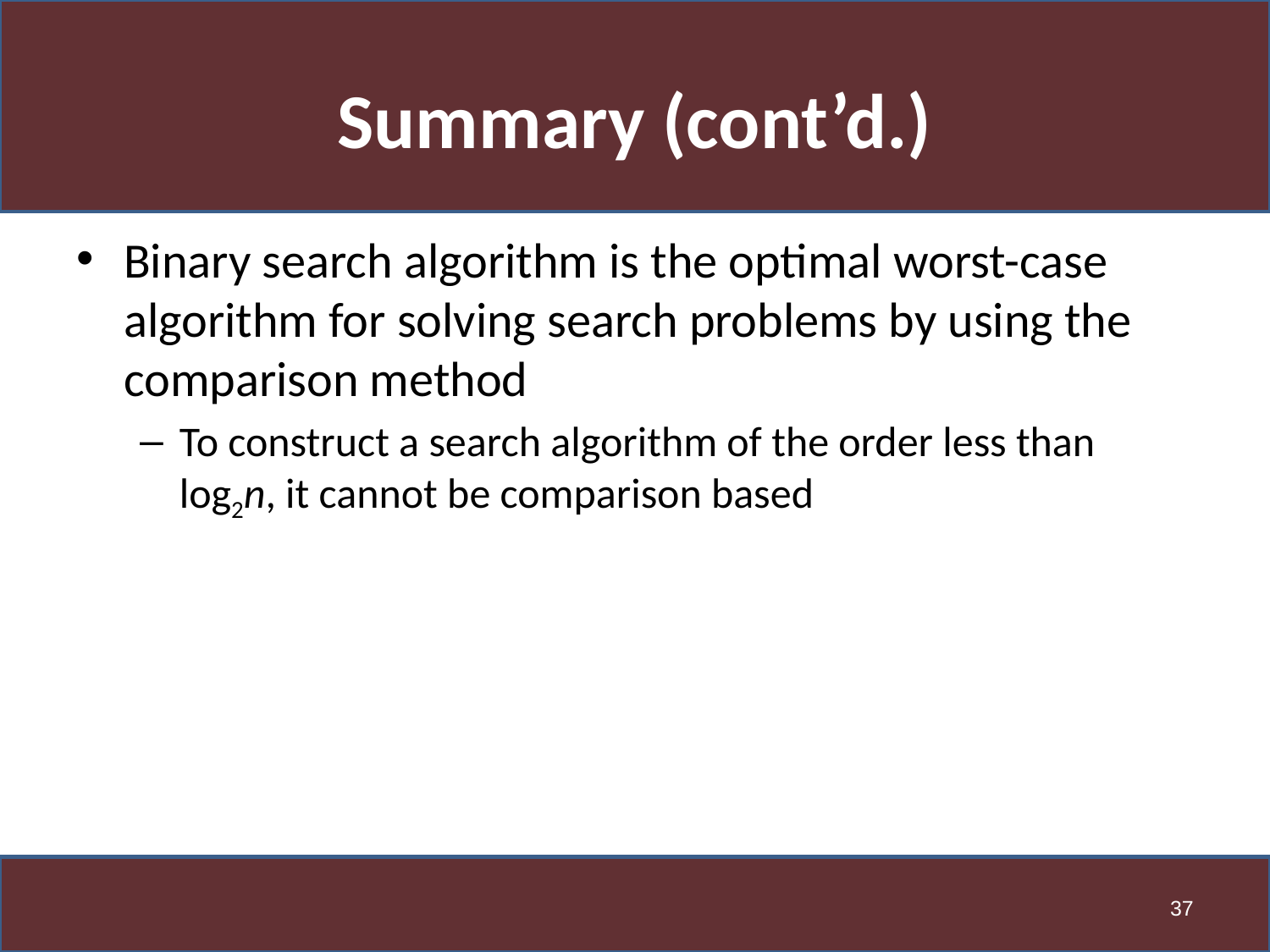

# Summary (cont’d.)
Binary search algorithm is the optimal worst-case algorithm for solving search problems by using the comparison method
To construct a search algorithm of the order less than log2n, it cannot be comparison based
37